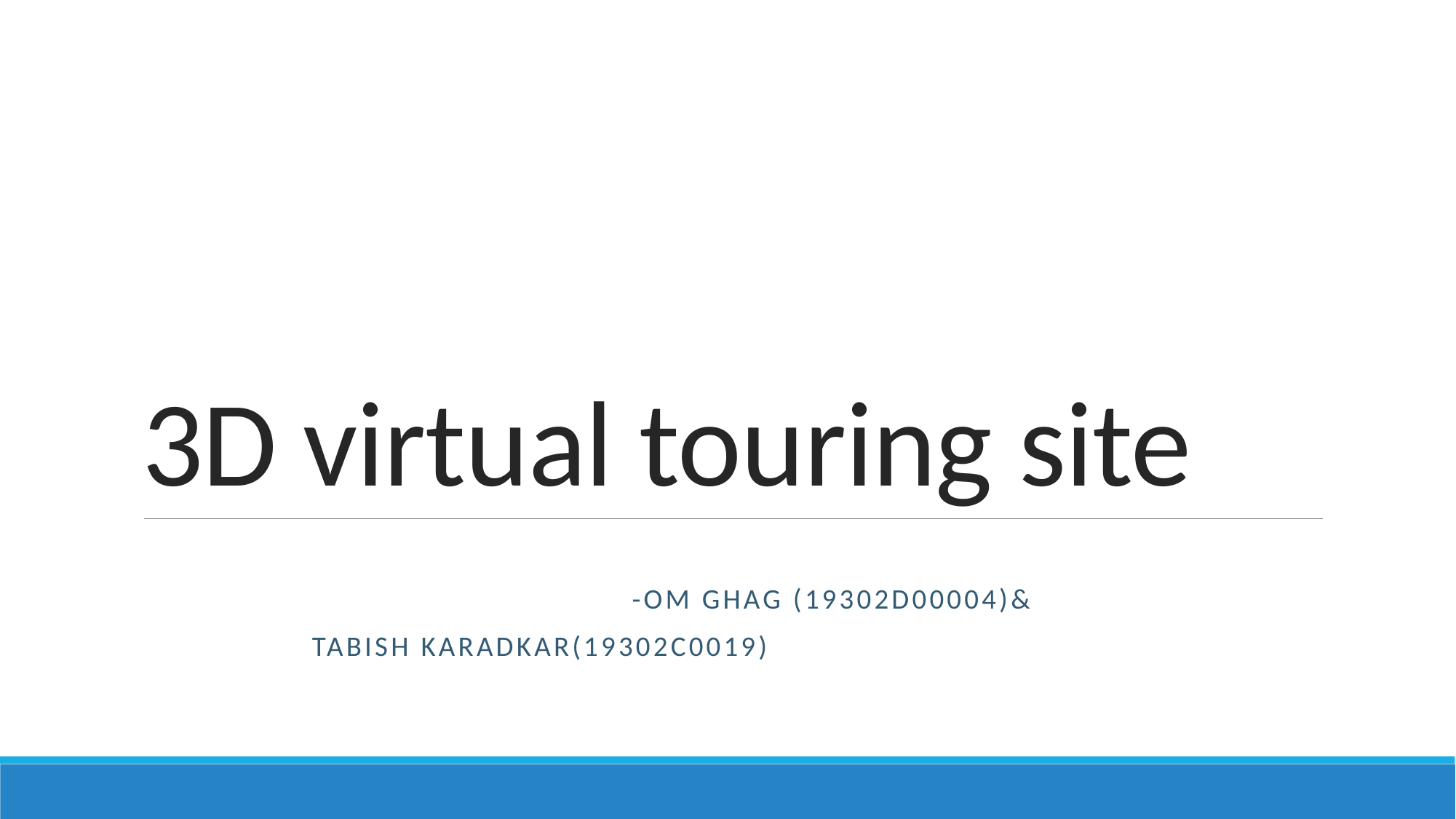

# 3D virtual touring site

                                                    -Om Ghag (19302D00004)&
				         Tabish Karadkar(19302C0019)